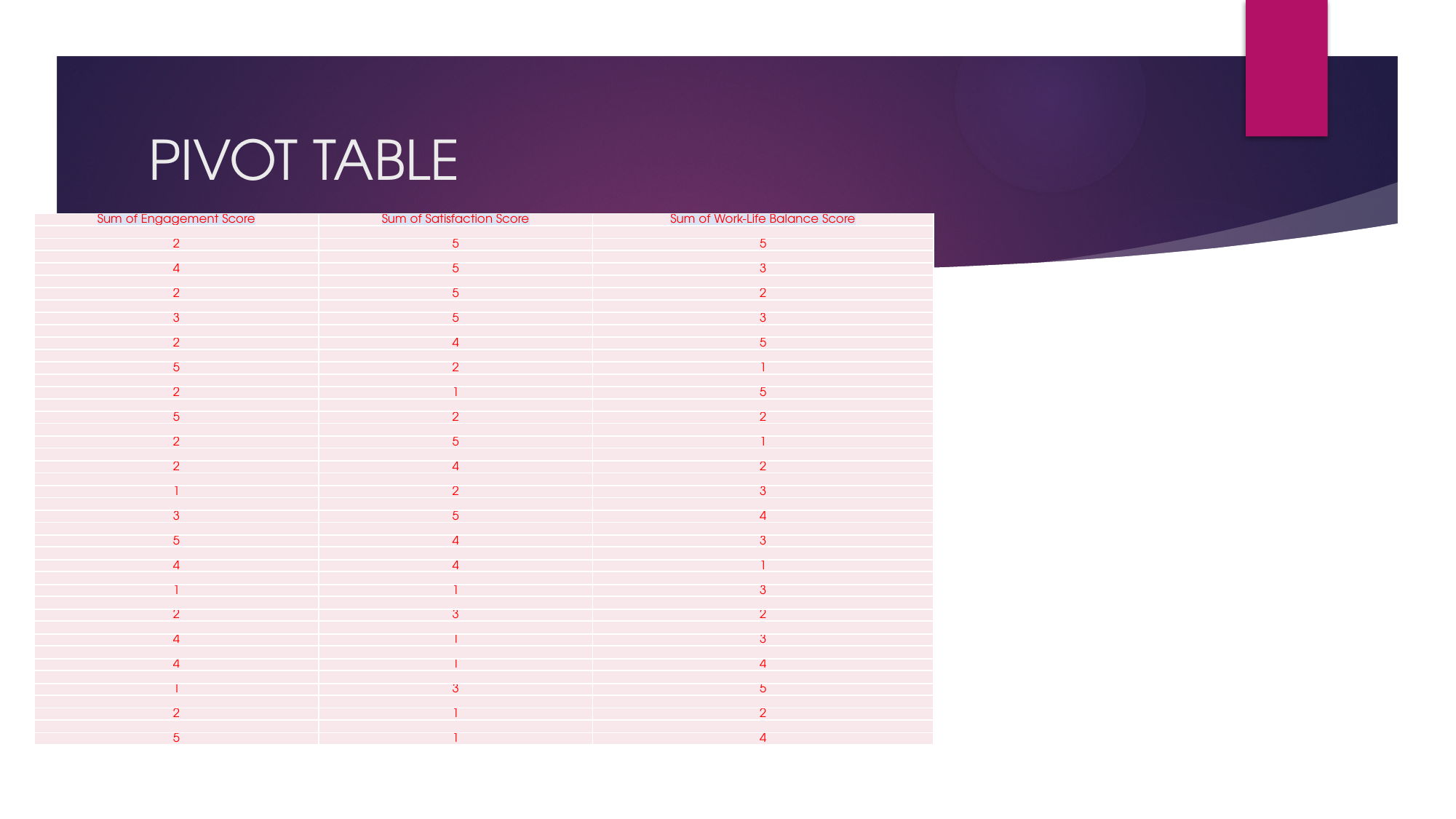

# PIVOT TABLE
| Sum of Engagement Score | Sum of Satisfaction Score | Sum of Work-Life Balance Score |
| --- | --- | --- |
|  |  |  |
| 2 | 5 | 5 |
|  |  |  |
| 4 | 5 | 3 |
|  |  |  |
| 2 | 5 | 2 |
|  |  |  |
| 3 | 5 | 3 |
|  |  |  |
| 2 | 4 | 5 |
|  |  |  |
| 5 | 2 | 1 |
|  |  |  |
| 2 | 1 | 5 |
|  |  |  |
| 5 | 2 | 2 |
|  |  |  |
| 2 | 5 | 1 |
|  |  |  |
| 2 | 4 | 2 |
|  |  |  |
| 1 | 2 | 3 |
|  |  |  |
| 3 | 5 | 4 |
|  |  |  |
| 5 | 4 | 3 |
|  |  |  |
| 4 | 4 | 1 |
|  |  |  |
| 1 | 1 | 3 |
|  |  |  |
| 2 | 3 | 2 |
|  |  |  |
| 4 | 1 | 3 |
|  |  |  |
| 4 | 1 | 4 |
|  |  |  |
| 1 | 3 | 5 |
|  |  |  |
| 2 | 1 | 2 |
|  |  |  |
| 5 | 1 | 4 |